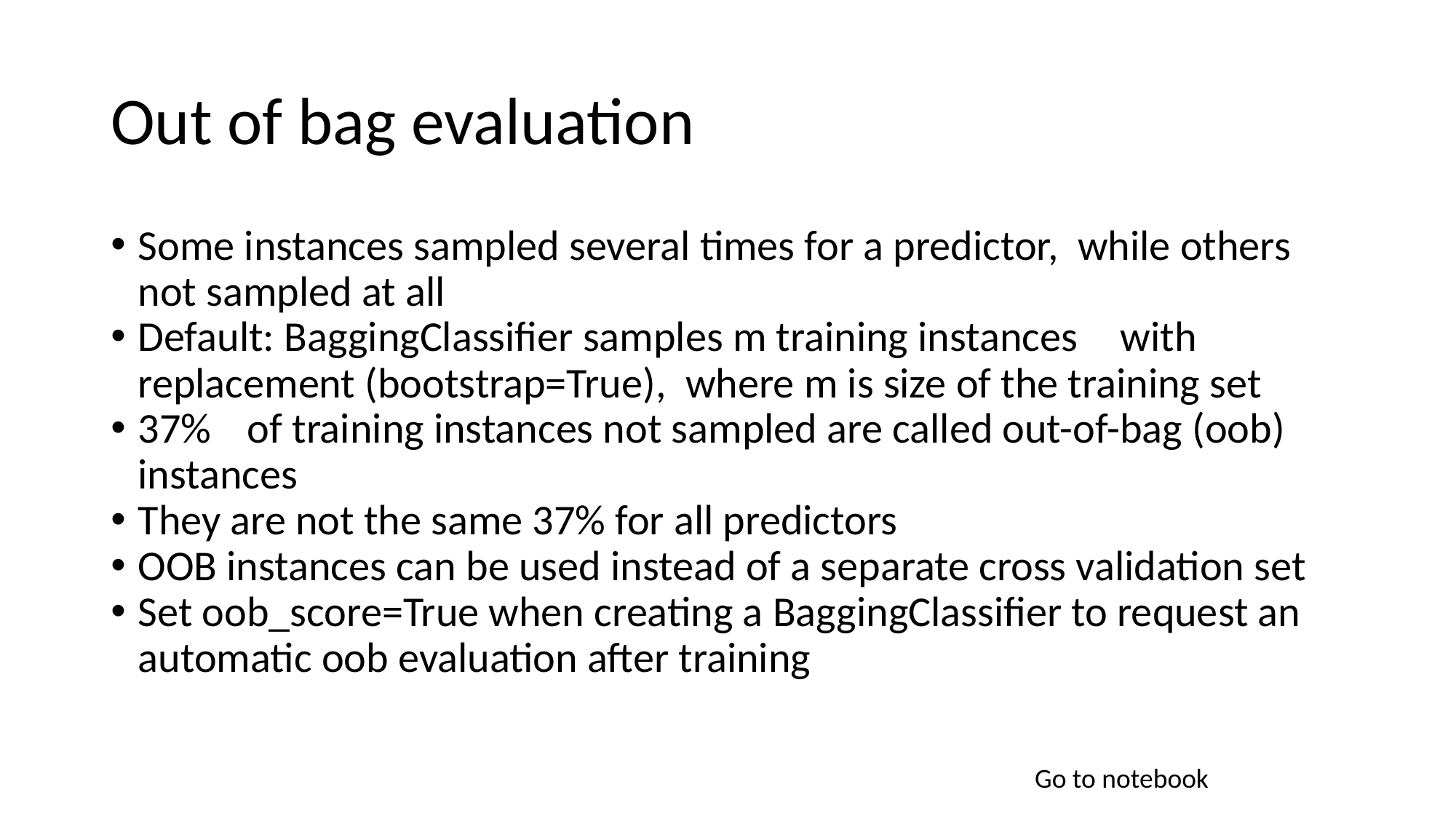

Out of bag evaluation
Some instances sampled several times for a predictor,  while others not sampled at all
Default: BaggingClassifier samples m training instances	with replacement (bootstrap=True),  where m is size of the training set
37%	of training instances not sampled are called out-of-bag (oob)  instances
They are not the same 37% for all predictors
OOB instances can be used instead of a separate cross validation set
Set oob_score=True when creating a BaggingClassifier to request an automatic oob evaluation after training
Go to notebook